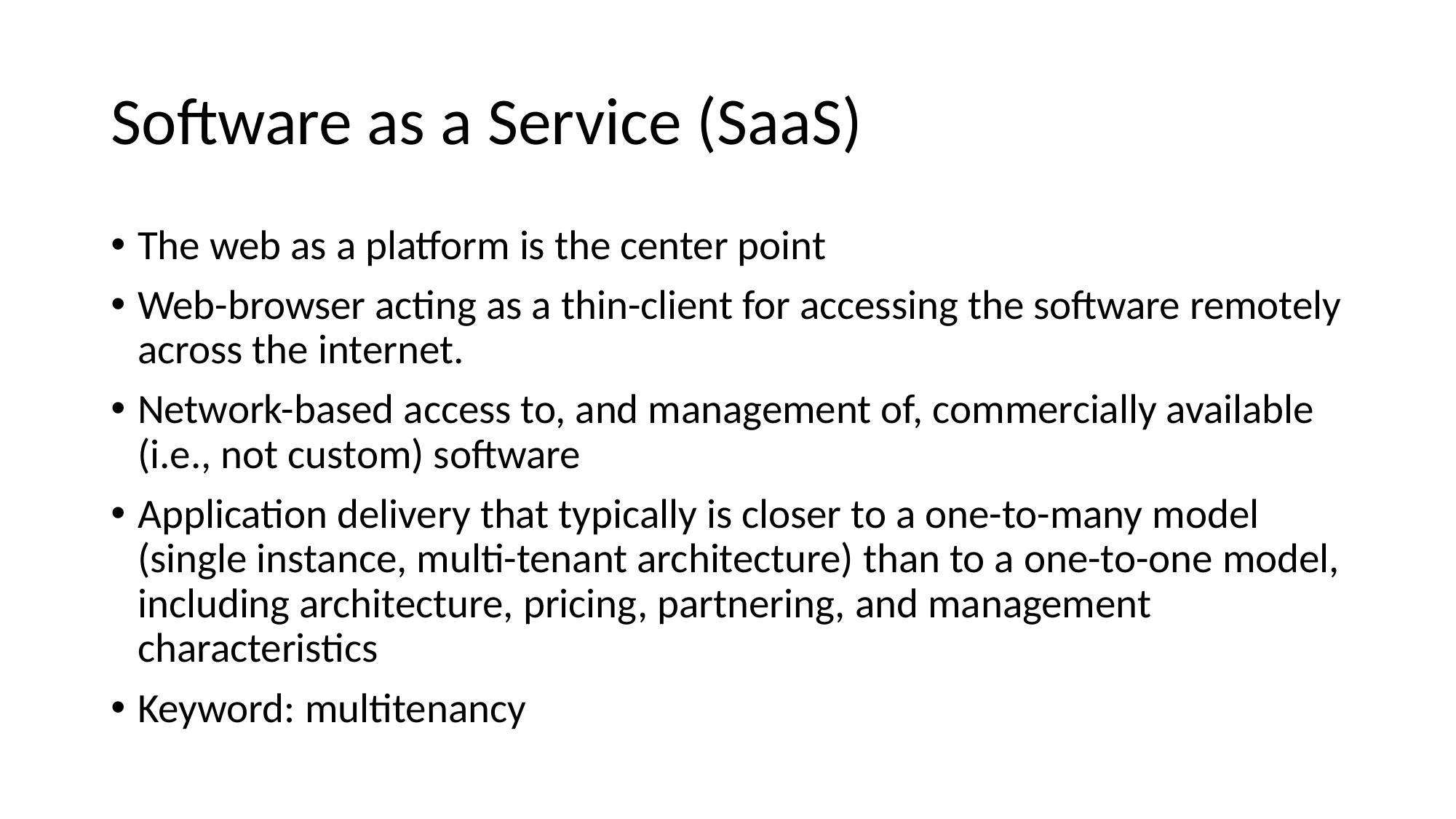

# Software as a Service (SaaS)
The web as a platform is the center point
Web-browser acting as a thin-client for accessing the software remotely across the internet.
Network-based access to, and management of, commercially available (i.e., not custom) software
Application delivery that typically is closer to a one-to-many model (single instance, multi-tenant architecture) than to a one-to-one model, including architecture, pricing, partnering, and management characteristics
Keyword: multitenancy